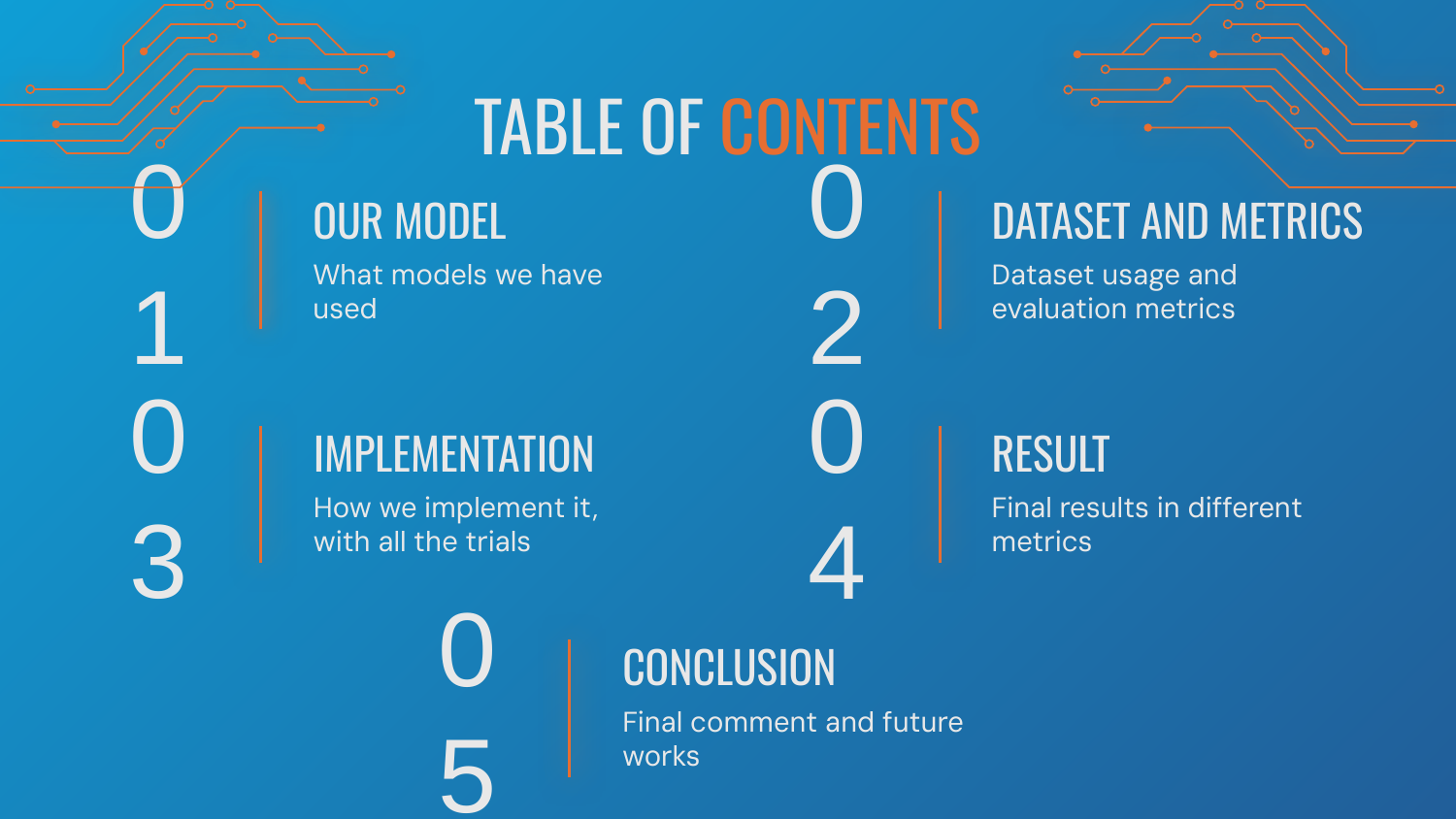

TABLE OF CONTENTS
# OUR MODEL
DATASET AND METRICS
01
02
What models we have used
Dataset usage and evaluation metrics
IMPLEMENTATION
RESULT
03
04
Final results in different metrics
How we implement it, with all the trials
CONCLUSION
05
Final comment and future works